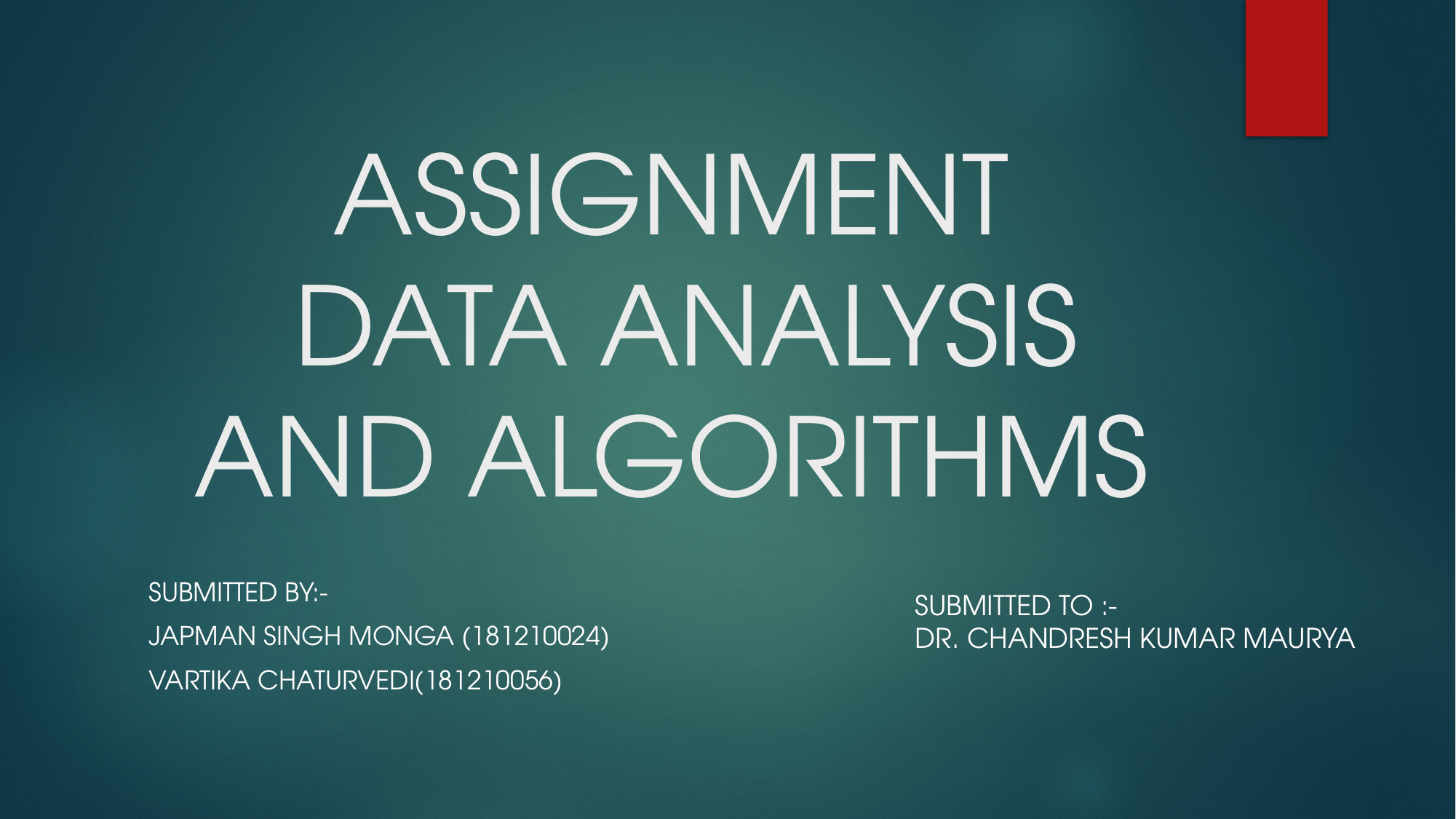

# ASSIGNMENT DATA ANALYSIS AND ALGORITHMS
Submitted by:-
Japman singh monga (181210024)
Vartika chaturvedi(181210056)
SUBMITTED TO :-
DR. CHANDRESH KUMAR MAURYA